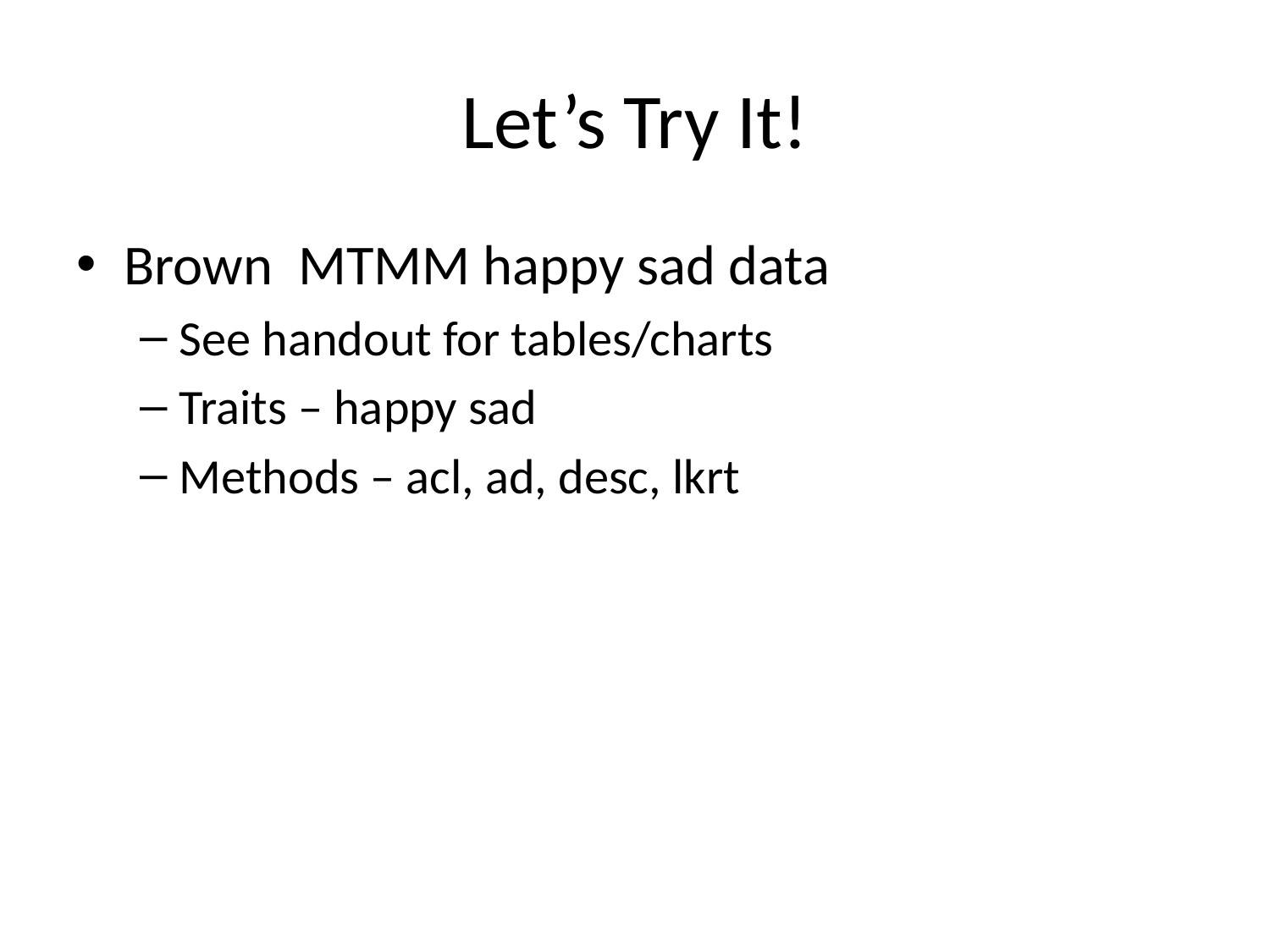

# Let’s Try It!
Brown  MTMM happy sad data
See handout for tables/charts
Traits – happy sad
Methods – acl, ad, desc, lkrt